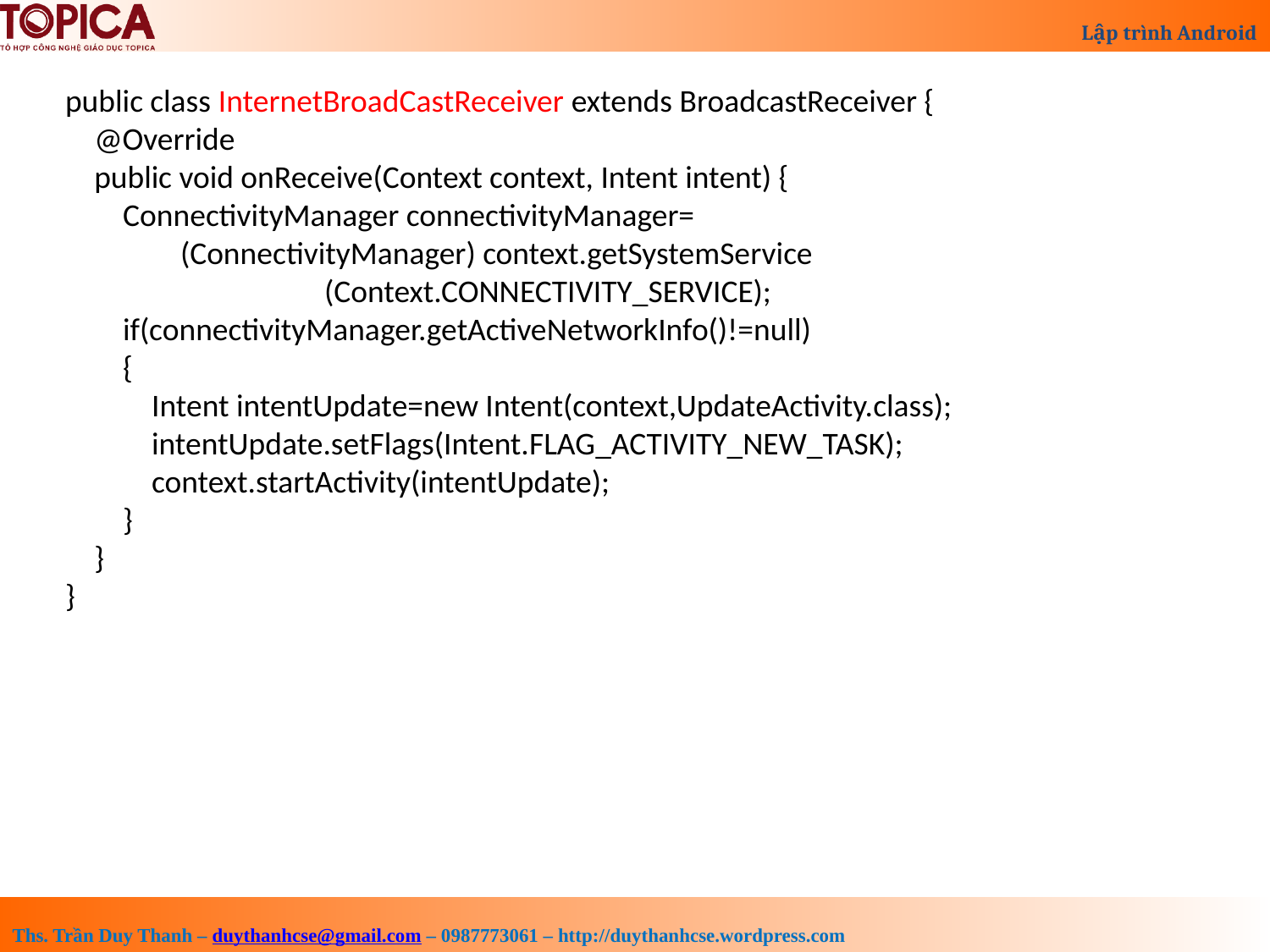

public class InternetBroadCastReceiver extends BroadcastReceiver {
    @Override
    public void onReceive(Context context, Intent intent) {
        ConnectivityManager connectivityManager=
                (ConnectivityManager) context.getSystemService
                                    (Context.CONNECTIVITY_SERVICE);
        if(connectivityManager.getActiveNetworkInfo()!=null)
        {
            Intent intentUpdate=new Intent(context,UpdateActivity.class);
            intentUpdate.setFlags(Intent.FLAG_ACTIVITY_NEW_TASK);
            context.startActivity(intentUpdate);
        }
    }
}